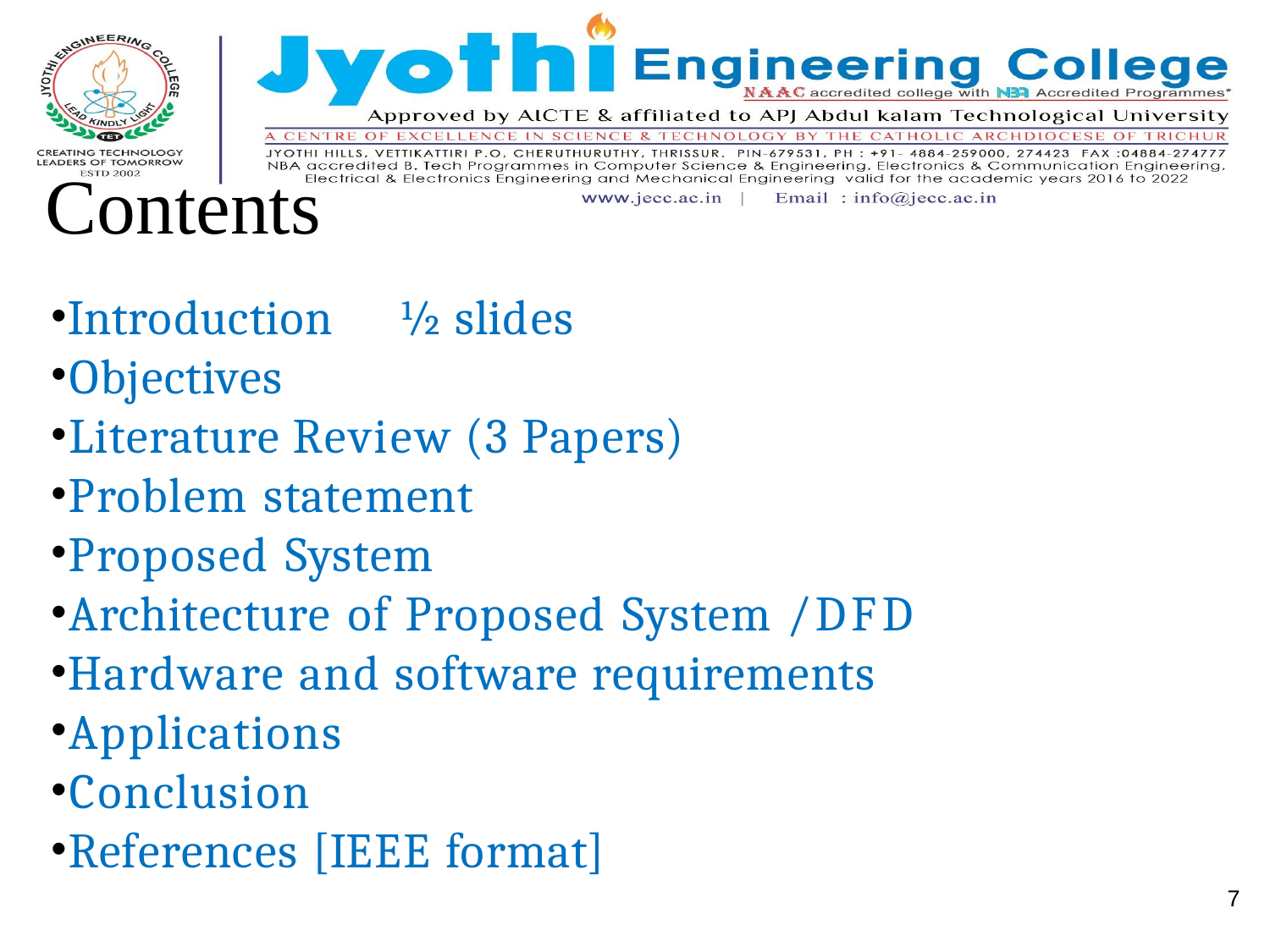

# Contents
Introduction	½ slides
Objectives
Literature Review (3 Papers)
Problem statement
Proposed System
Architecture of Proposed System /DFD
Hardware and software requirements
Applications
Conclusion
References [IEEE format]
7